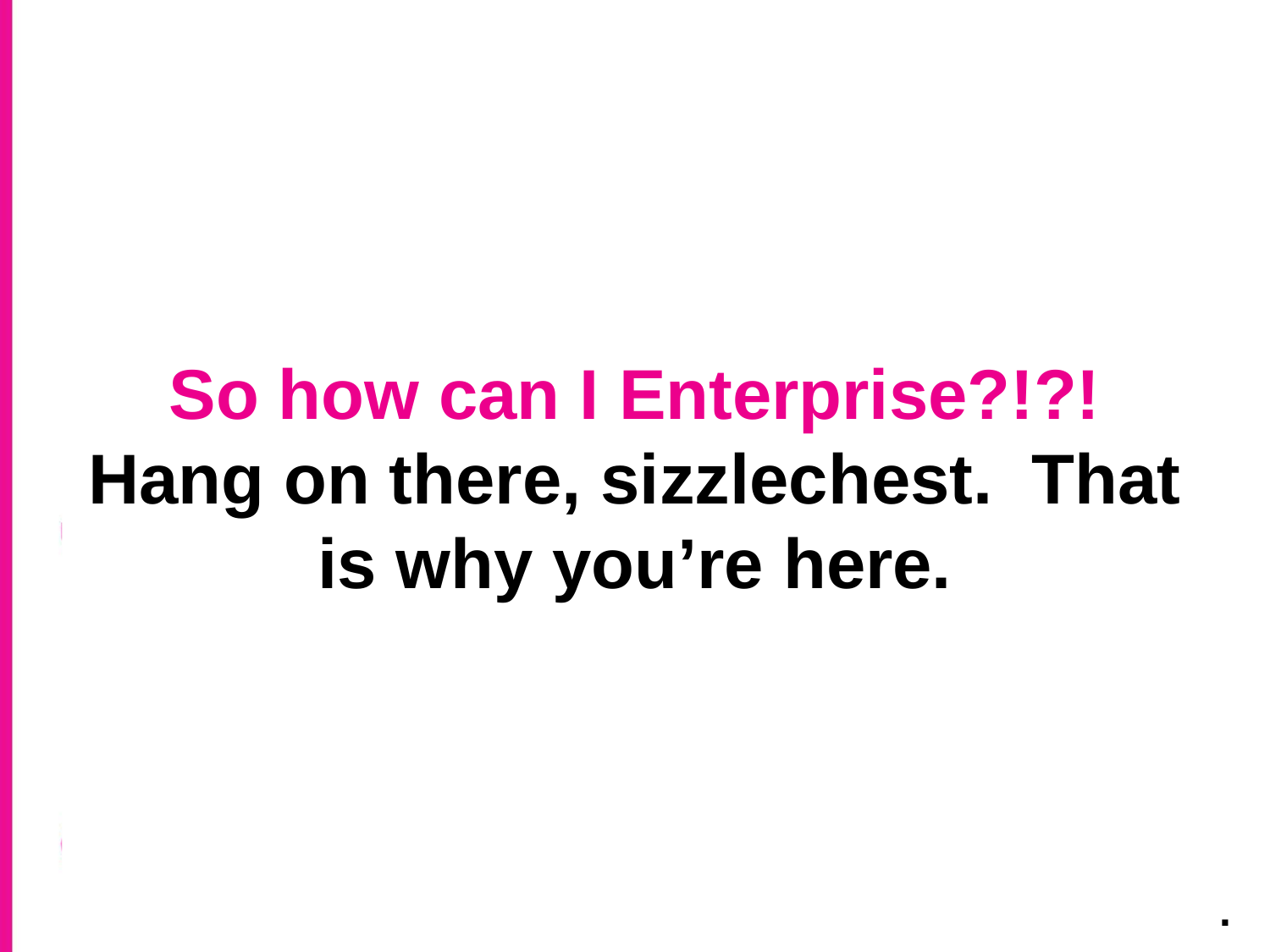

# So how can I Enterprise?!?! Hang on there, sizzlechest.  That is why you’re here.
 .